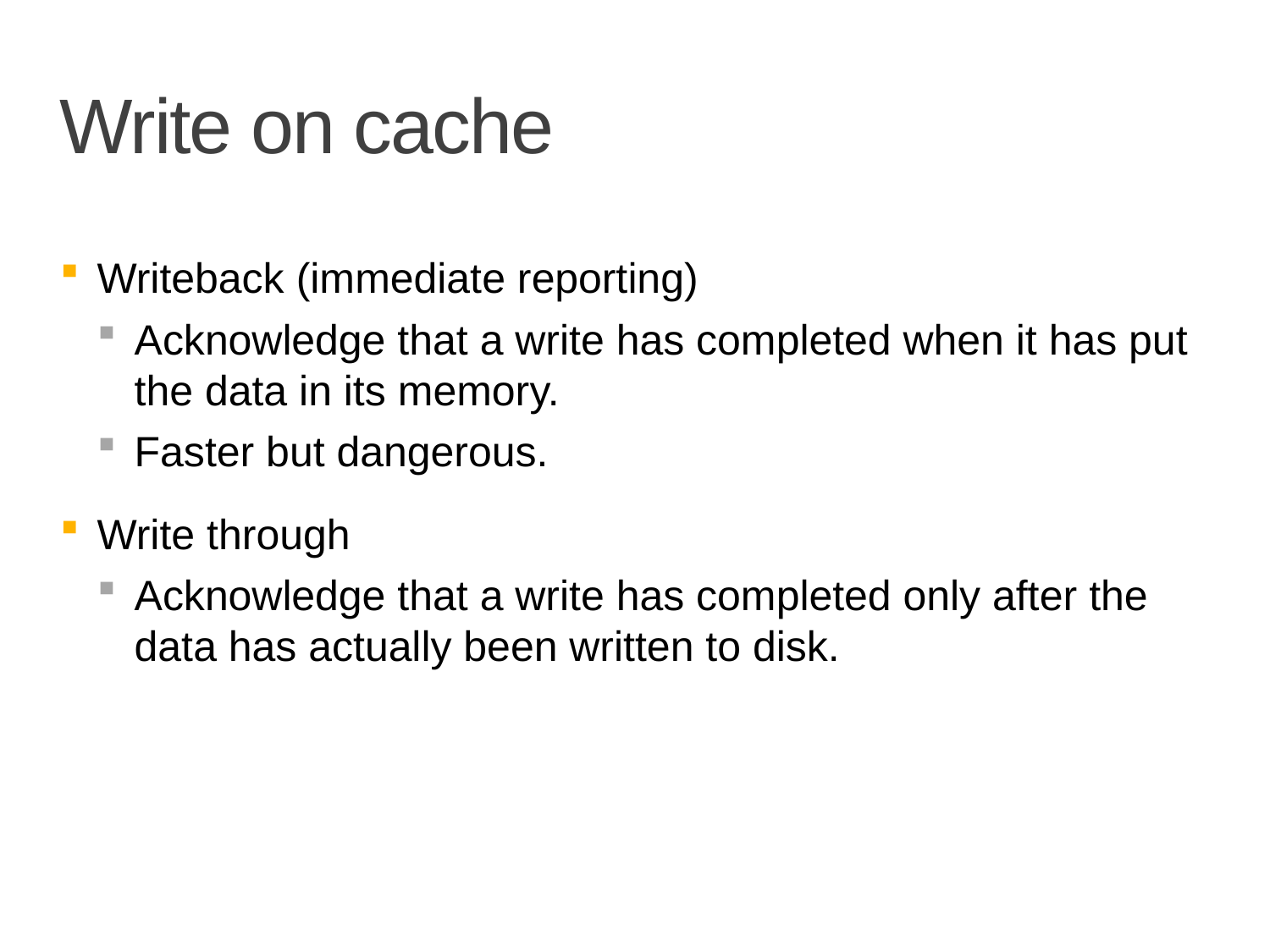

# Write on cache
Writeback (immediate reporting)
Acknowledge that a write has completed when it has put the data in its memory.
Faster but dangerous.
Write through
Acknowledge that a write has completed only after the data has actually been written to disk.